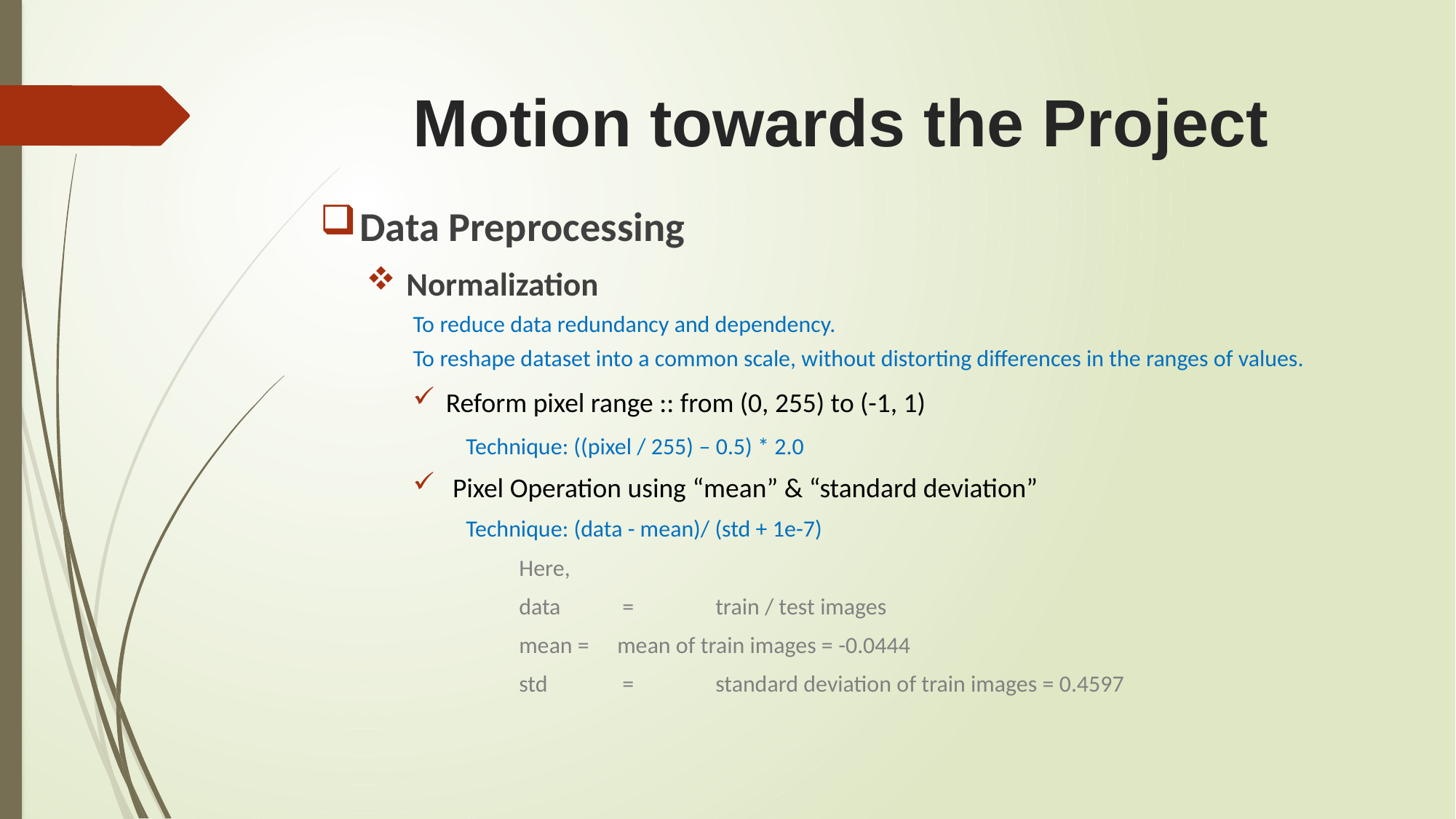

# Motion towards the Project
Data Preprocessing
Normalization
To reduce data redundancy and dependency.
To reshape dataset into a common scale, without distorting differences in the ranges of values.
Reform pixel range :: from (0, 255) to (-1, 1)
Technique: ((pixel / 255) – 0.5) * 2.0
Pixel Operation using “mean” & “standard deviation”
Technique: (data - mean)/ (std + 1e-7)
	Here,
		data	 =	train / test images
		mean =	mean of train images = -0.0444
		std	 =	standard deviation of train images = 0.4597